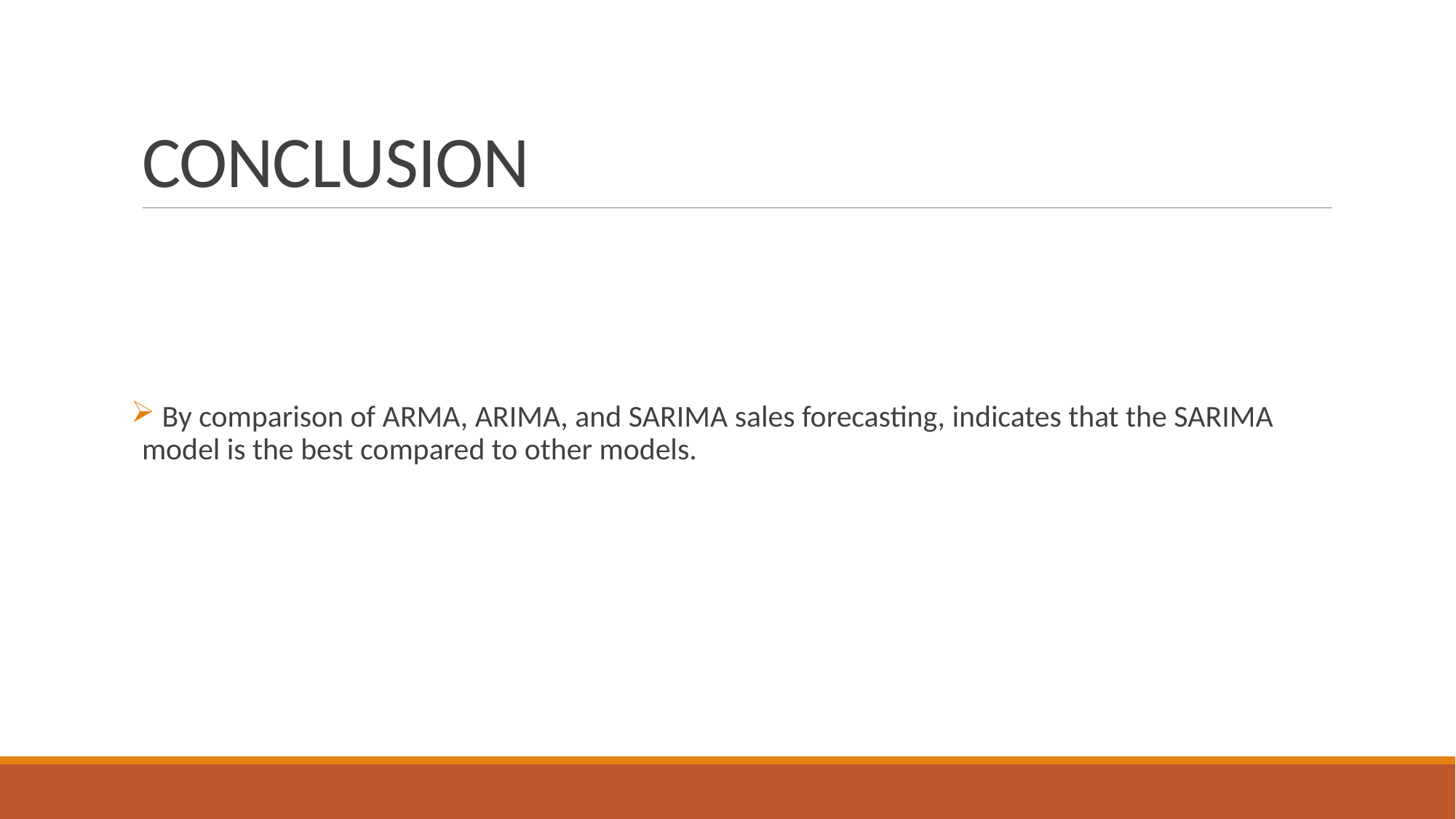

# CONCLUSION
 By comparison of ARMA, ARIMA, and SARIMA sales forecasting, indicates that the SARIMA model is the best compared to other models.